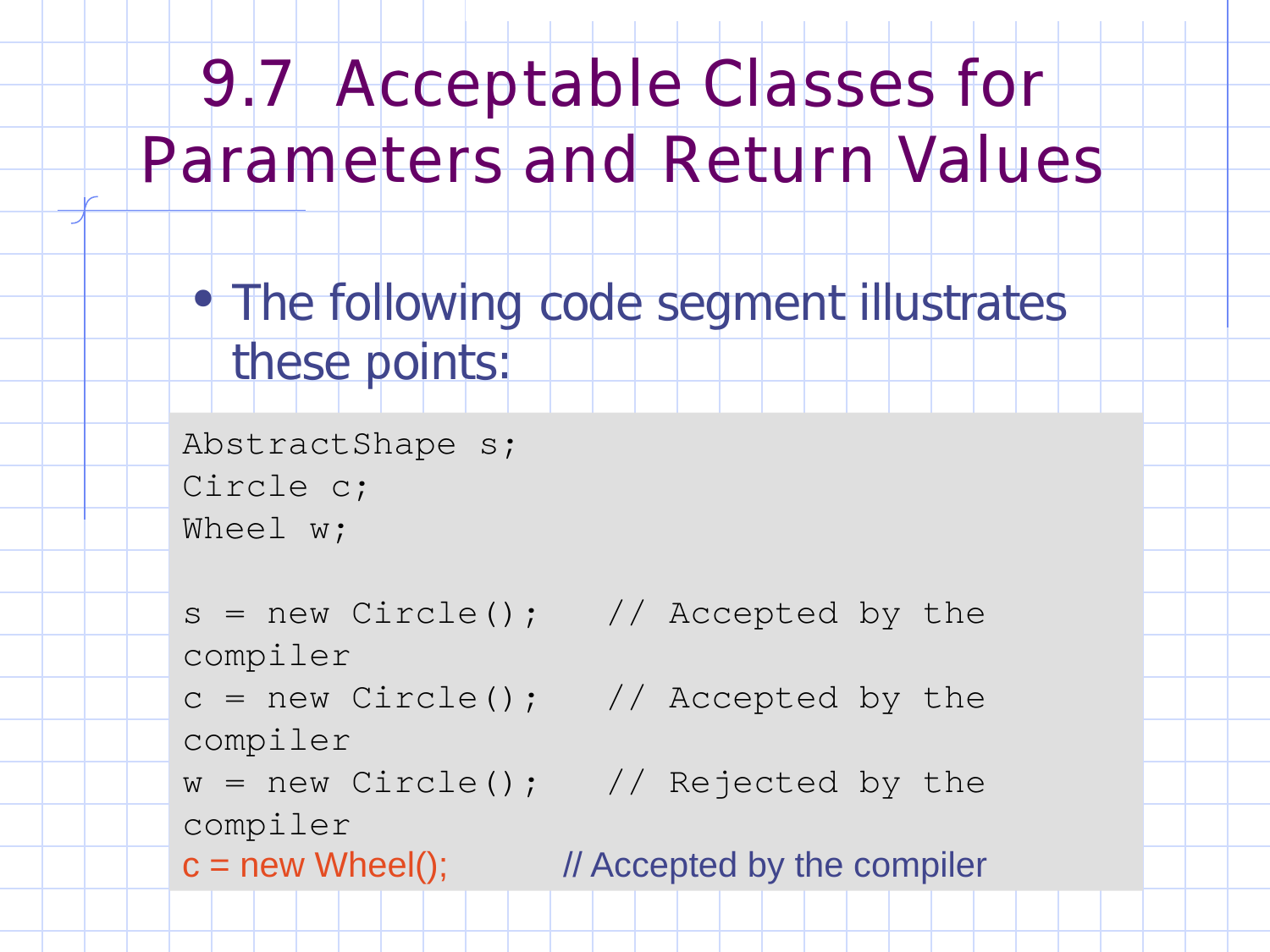

# 9.7  Acceptable Classes for Parameters and Return Values
The following code segment illustrates these points:

AbstractShape s;
Circle c;
Wheel w;

s = new Circle();   // Accepted by the compiler
c = new Circle();   // Accepted by the compiler
w = new Circle();   // Rejected by the compiler
c = new Wheel();	// Accepted by the compiler